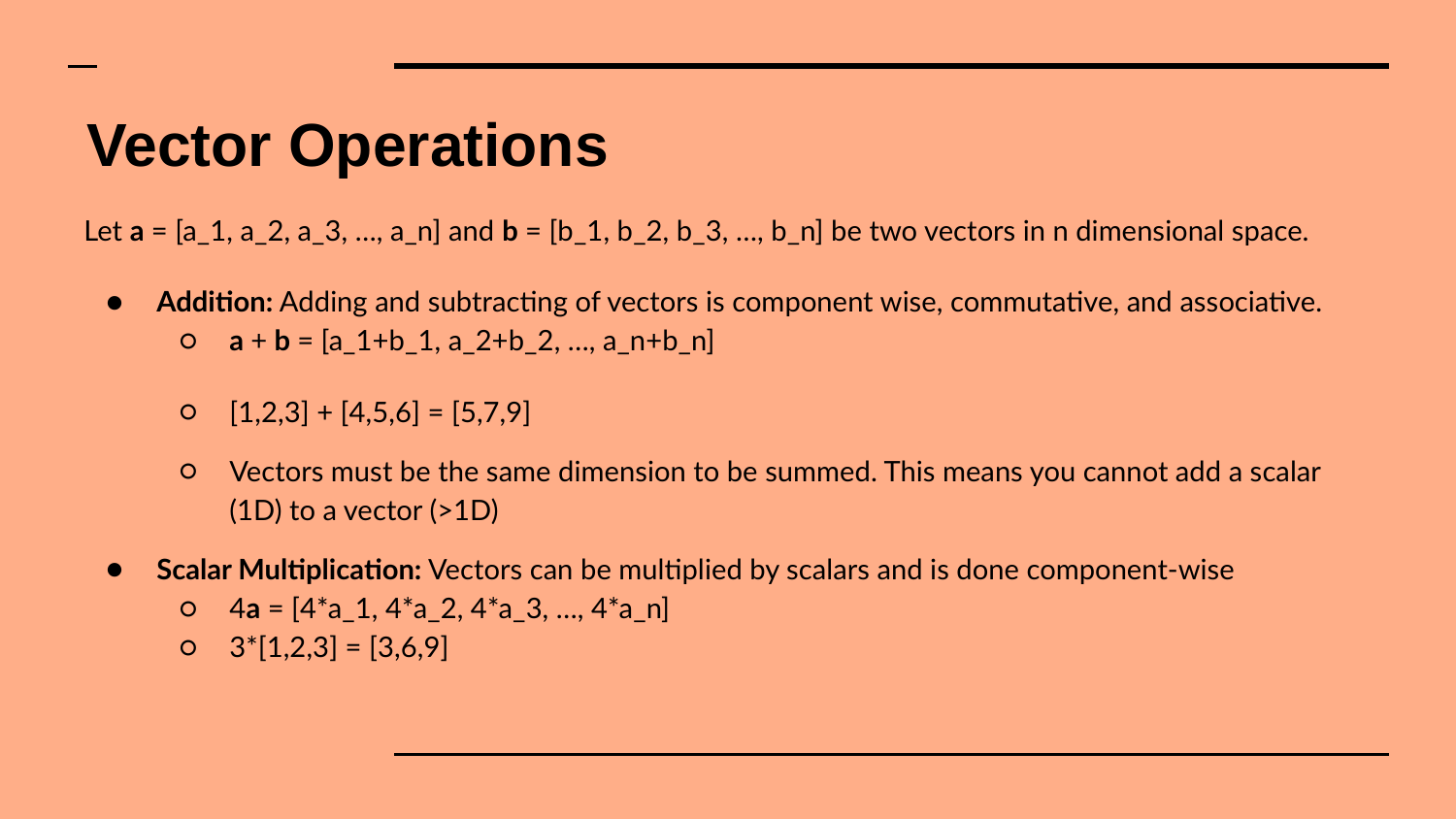

# Vector Operations
Let a = [a_1, a_2, a_3, …, a_n] and b = [b_1, b_2, b_3, …, b_n] be two vectors in n dimensional space.
Addition: Adding and subtracting of vectors is component wise, commutative, and associative.
a + b = [a_1+b_1, a_2+b_2, …, a_n+b_n]
[1,2,3] + [4,5,6] = [5,7,9]
Vectors must be the same dimension to be summed. This means you cannot add a scalar (1D) to a vector (>1D)
Scalar Multiplication: Vectors can be multiplied by scalars and is done component-wise
4a = [4*a_1, 4*a_2, 4*a_3, …, 4*a_n]
3*[1,2,3] = [3,6,9]